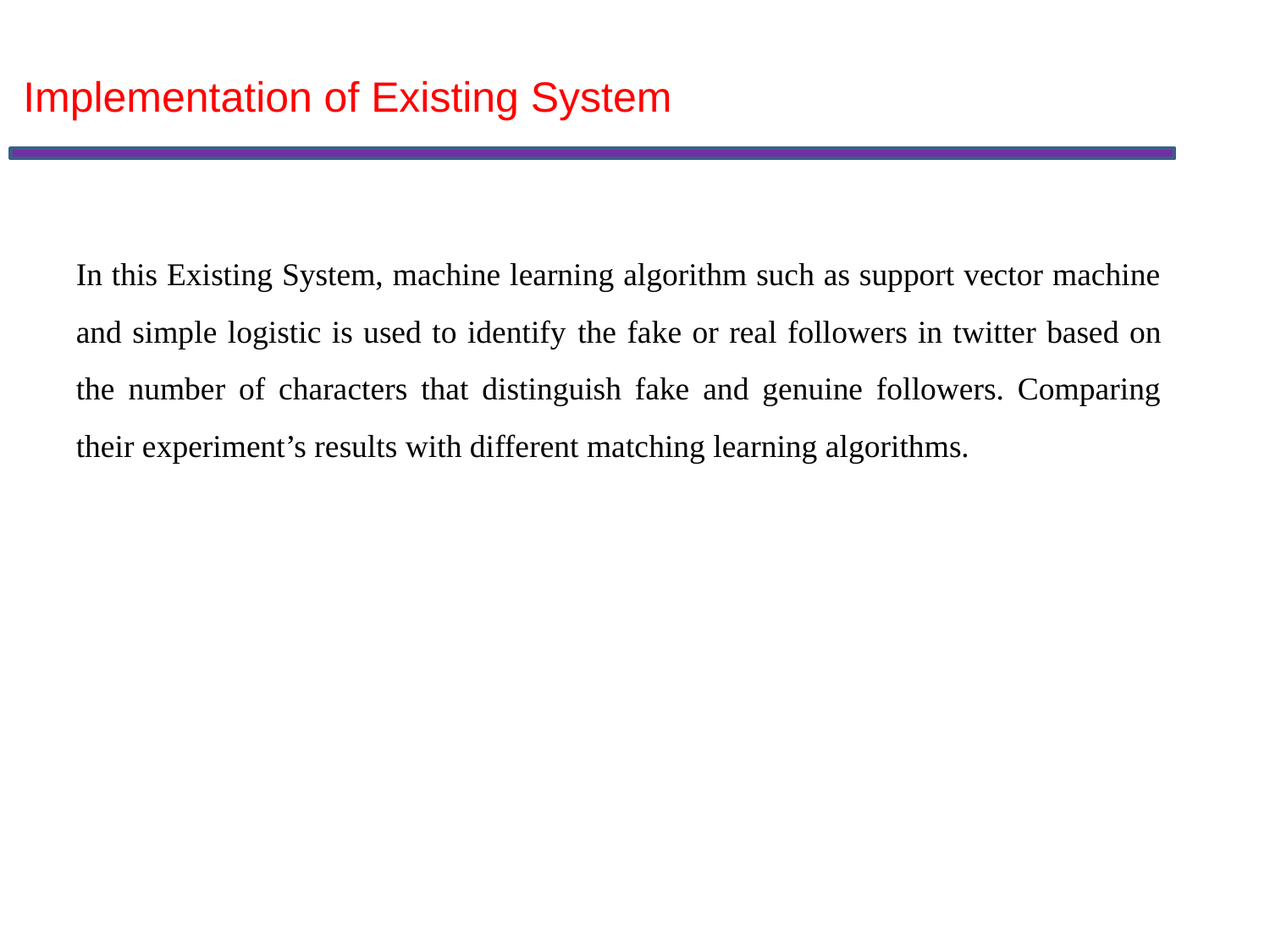

Implementation of Existing System

In this Existing System, machine learning algorithm such as support vector machine and simple logistic is used to identify the fake or real followers in twitter based on the number of characters that distinguish fake and genuine followers. Comparing their experiment’s results with different matching learning algorithms.